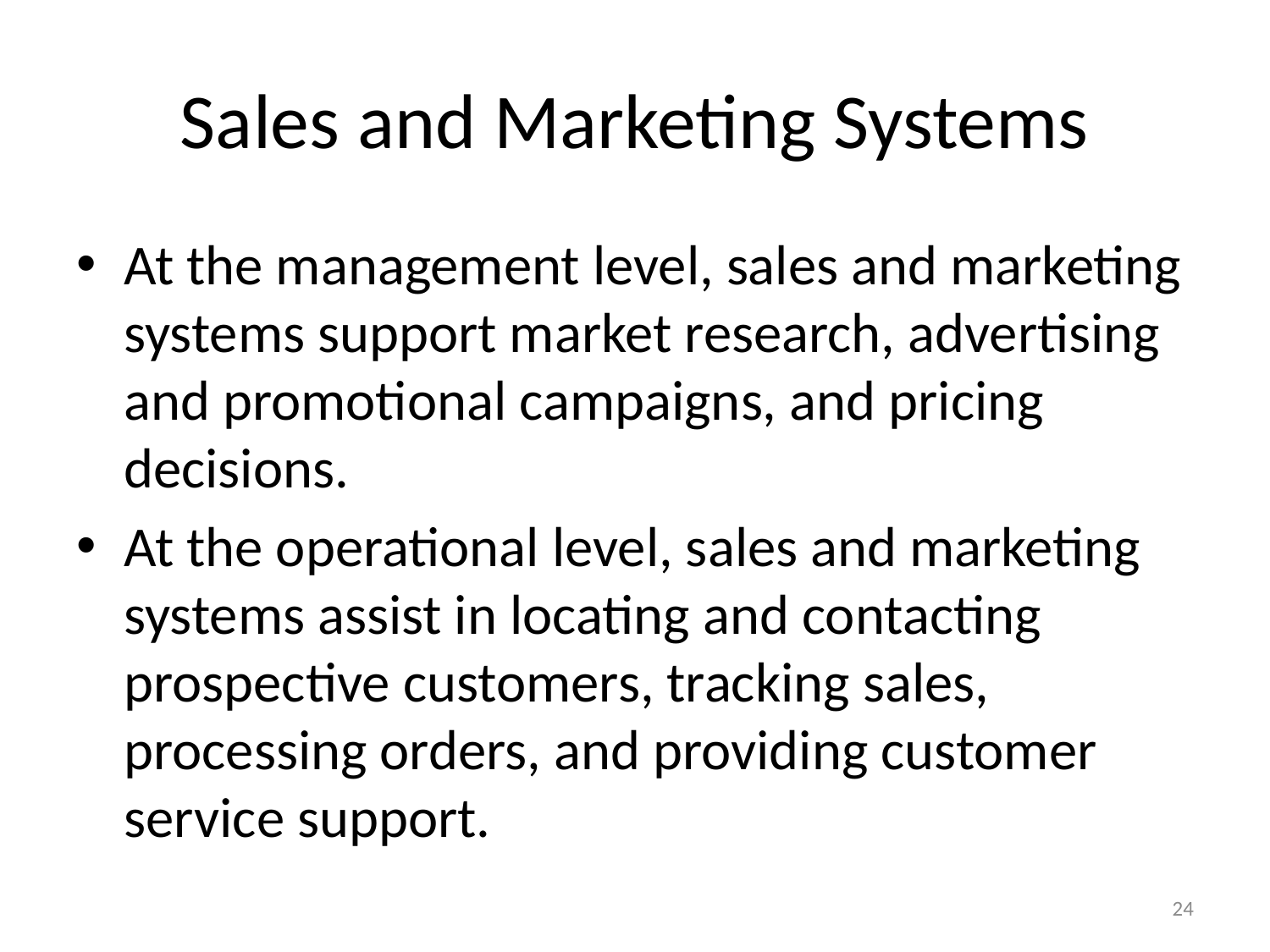

# Sales and Marketing Systems
At the management level, sales and marketing systems support market research, advertising and promotional campaigns, and pricing decisions.
At the operational level, sales and marketing systems assist in locating and contacting prospective customers, tracking sales, processing orders, and providing customer service support.

24